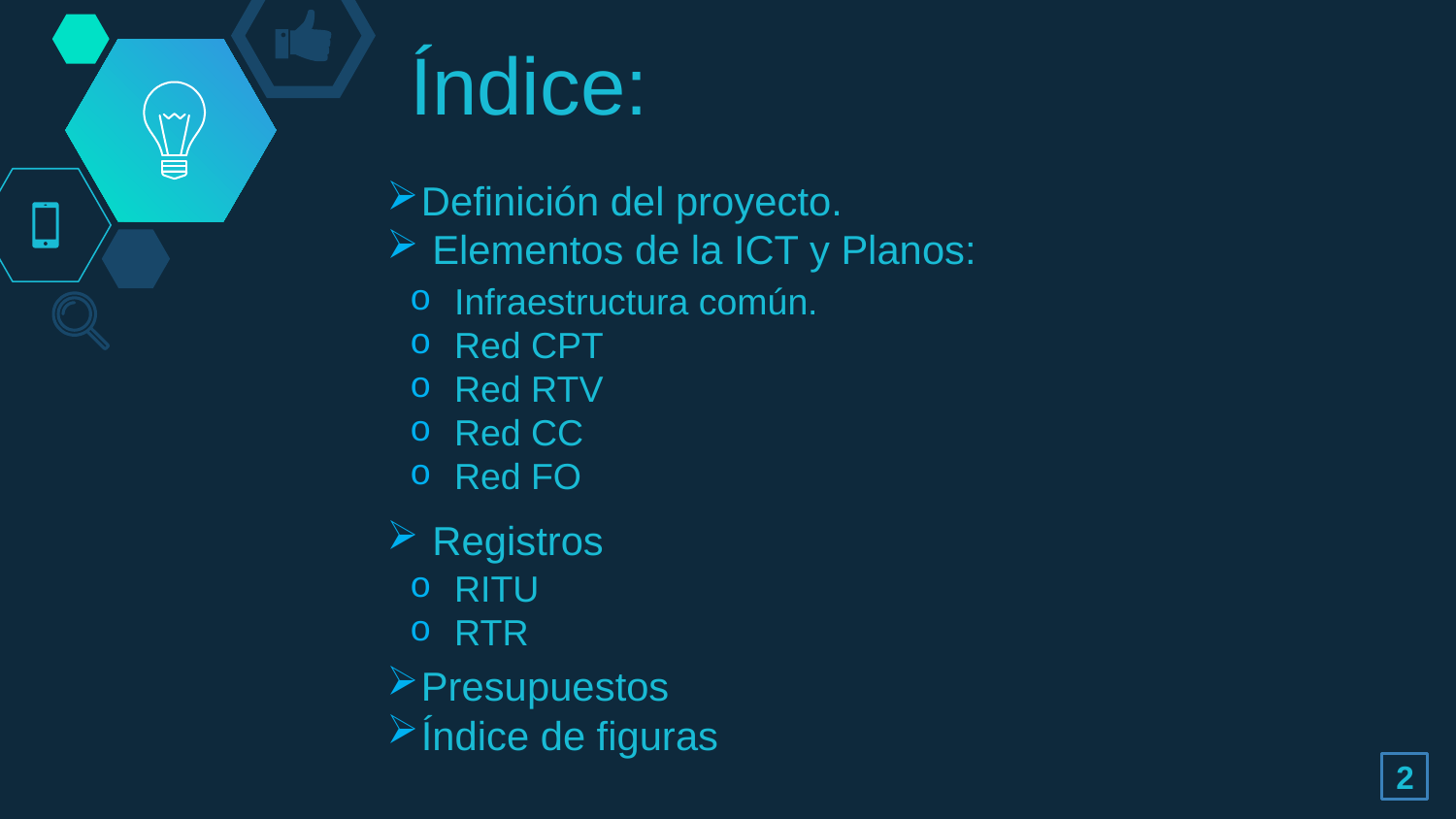

# Índice:
Definición del proyecto.
 Elementos de la ICT y Planos:

 Registros

Presupuestos
Índice de figuras

 Infraestructura común.
 Red CPT
 Red RTV
 Red CC
 Red FO

 RITU
 RTR
2